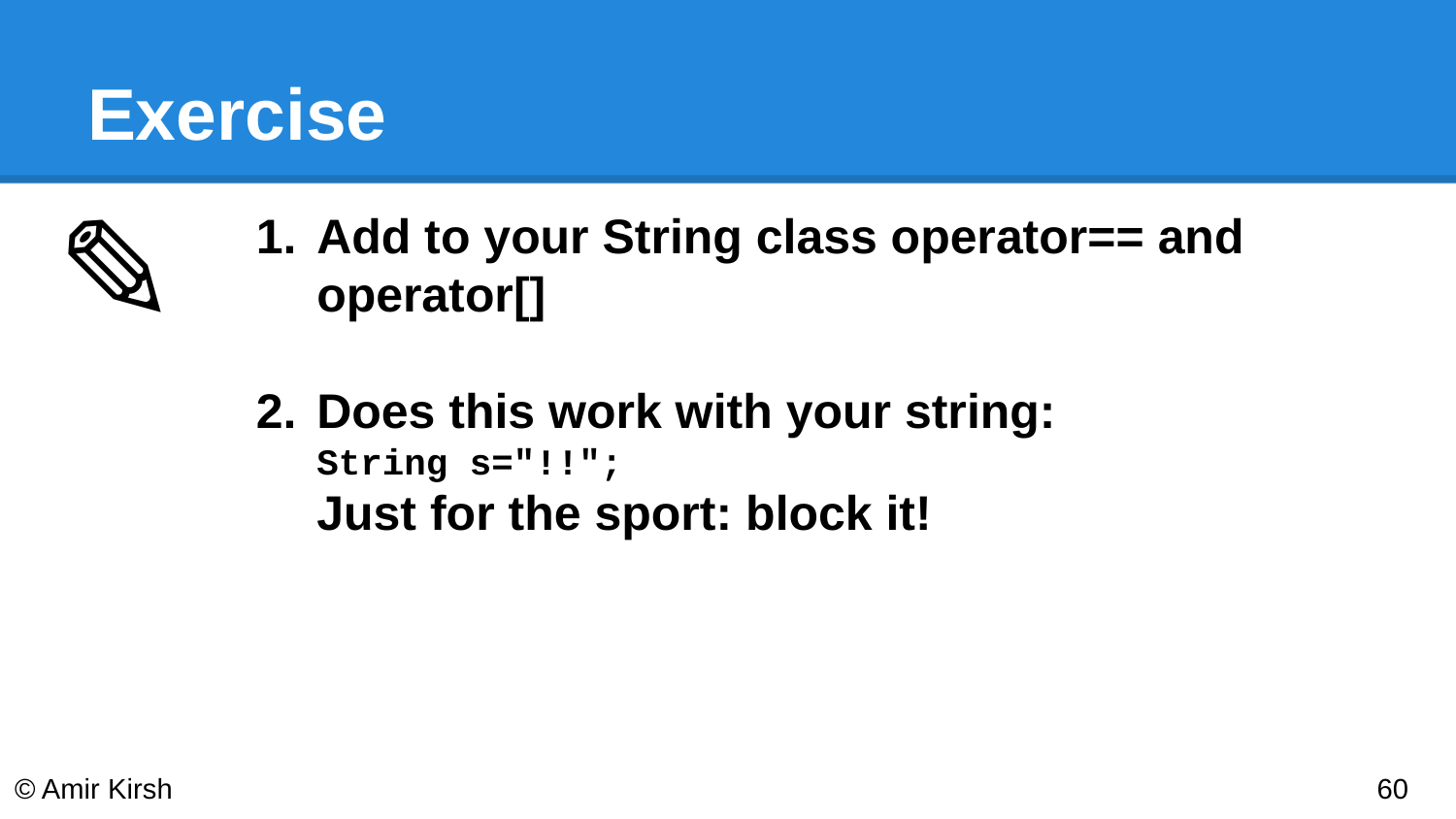

# Exercise
✎
Add to your String class operator== and operator[]

Does this work with your string:
String s="!!";
Just for the sport: block it!

© Amir Kirsh
60